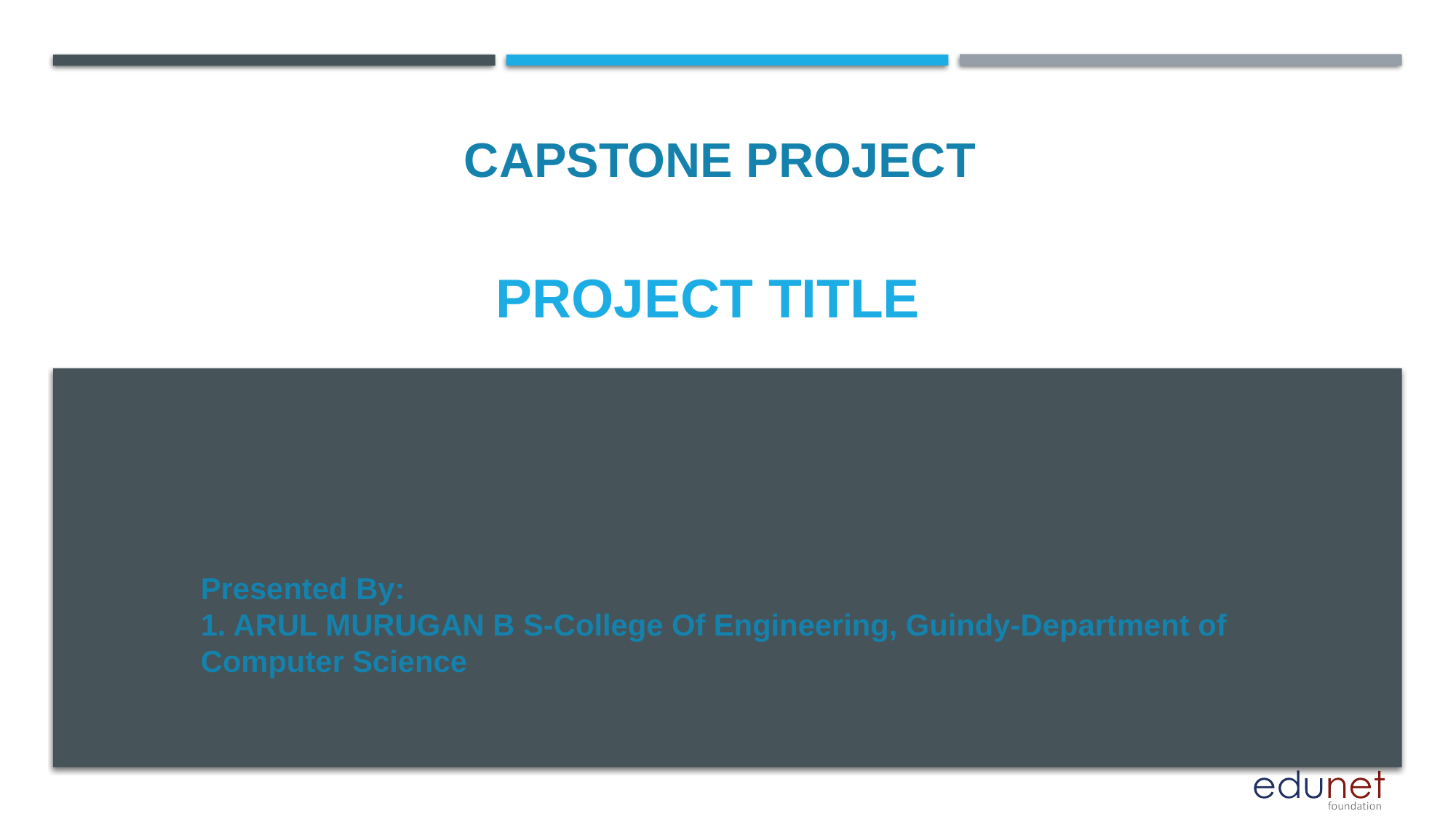

CAPSTONE PROJECT
# PROJECT TITLE
Presented By:
1. ARUL MURUGAN B S-College Of Engineering, Guindy-Department of Computer Science